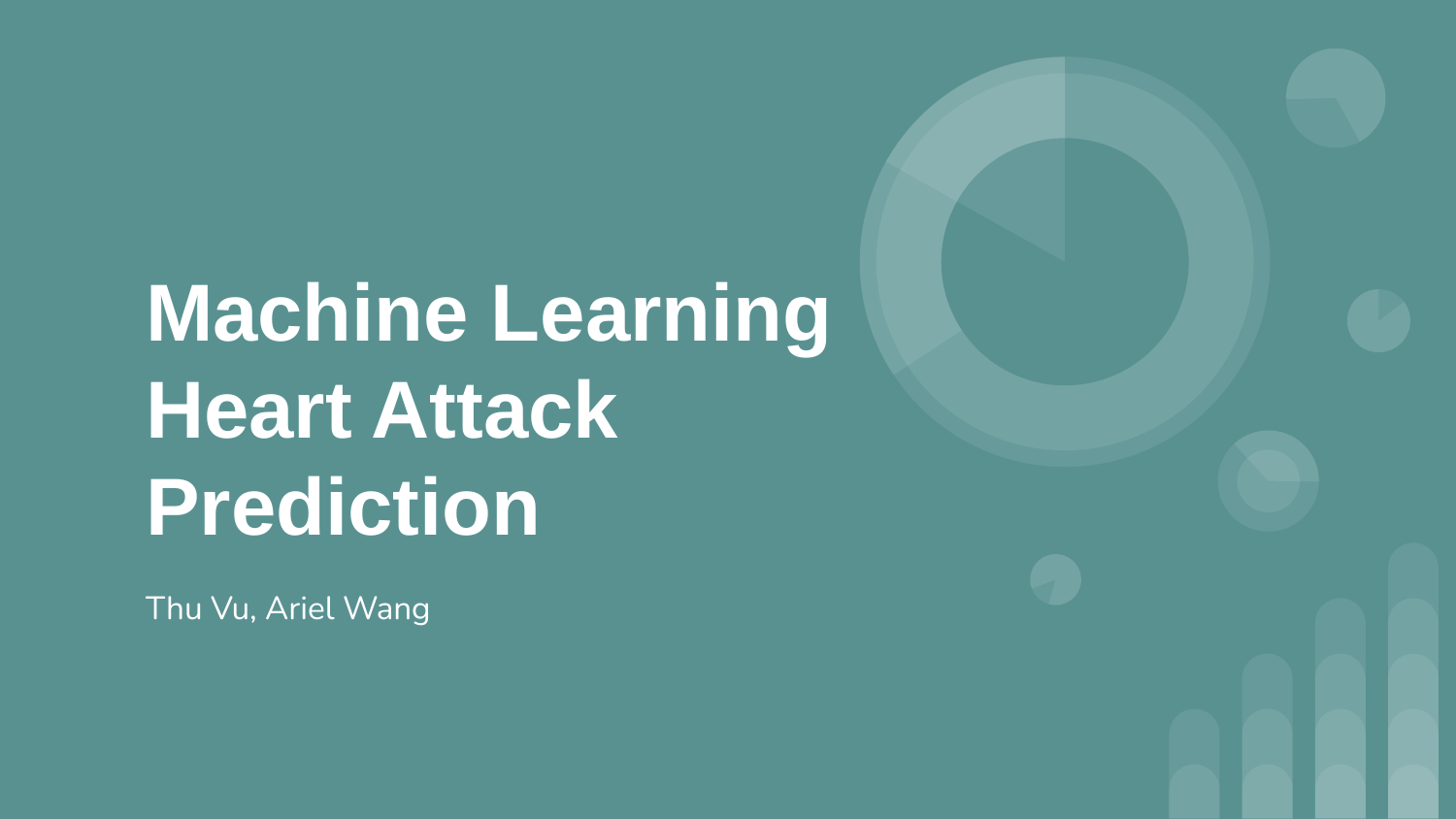

# Machine Learning
Heart Attack Prediction
Thu Vu, Ariel Wang